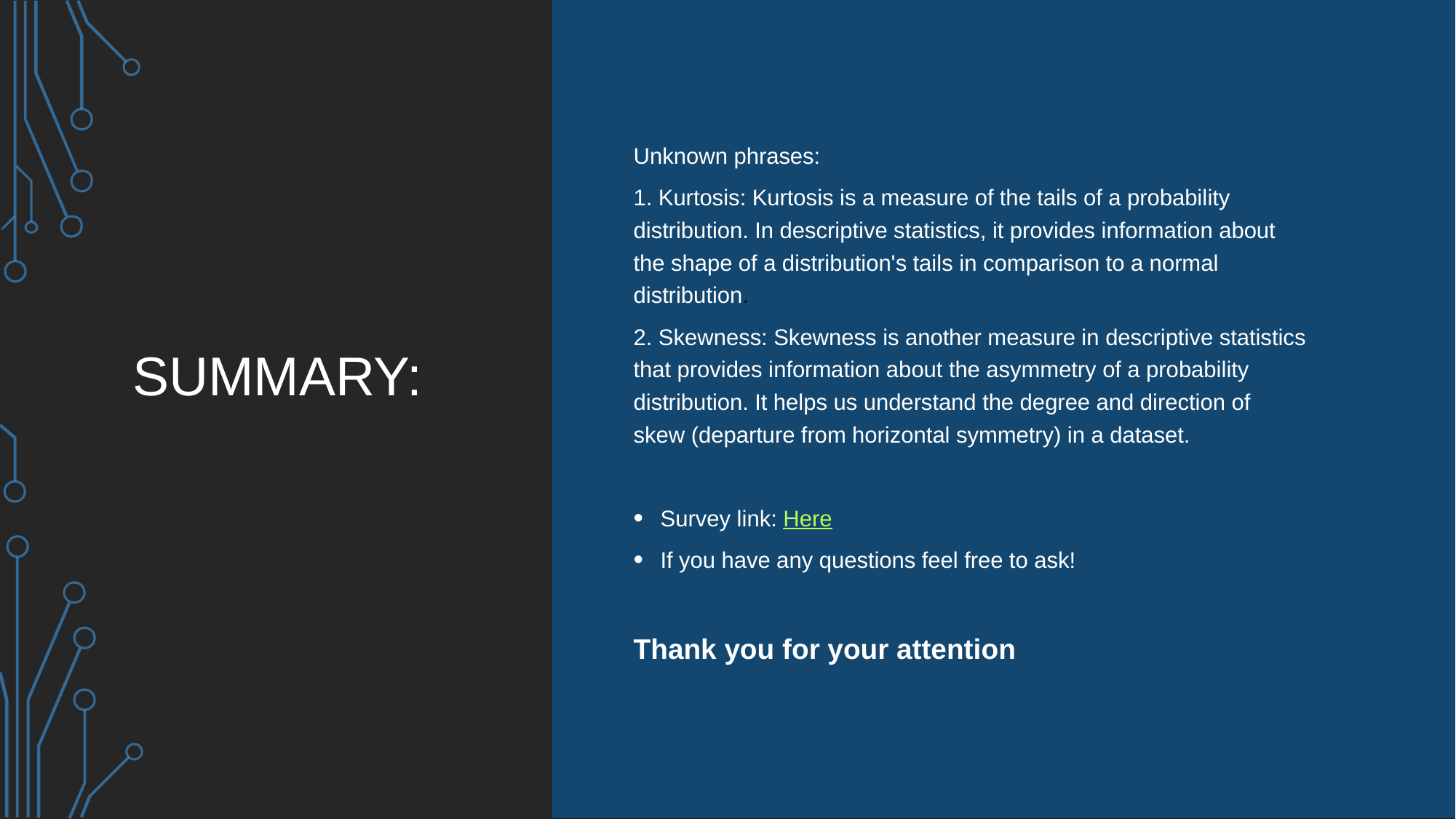

# Summary:
Unknown phrases:
1. Kurtosis: Kurtosis is a measure of the tails of a probability distribution. In descriptive statistics, it provides information about the shape of a distribution's tails in comparison to a normal distribution.
2. Skewness: Skewness is another measure in descriptive statistics that provides information about the asymmetry of a probability distribution. It helps us understand the degree and direction of skew (departure from horizontal symmetry) in a dataset.

Survey link: Here
If you have any questions feel free to ask!

Thank you for your attention